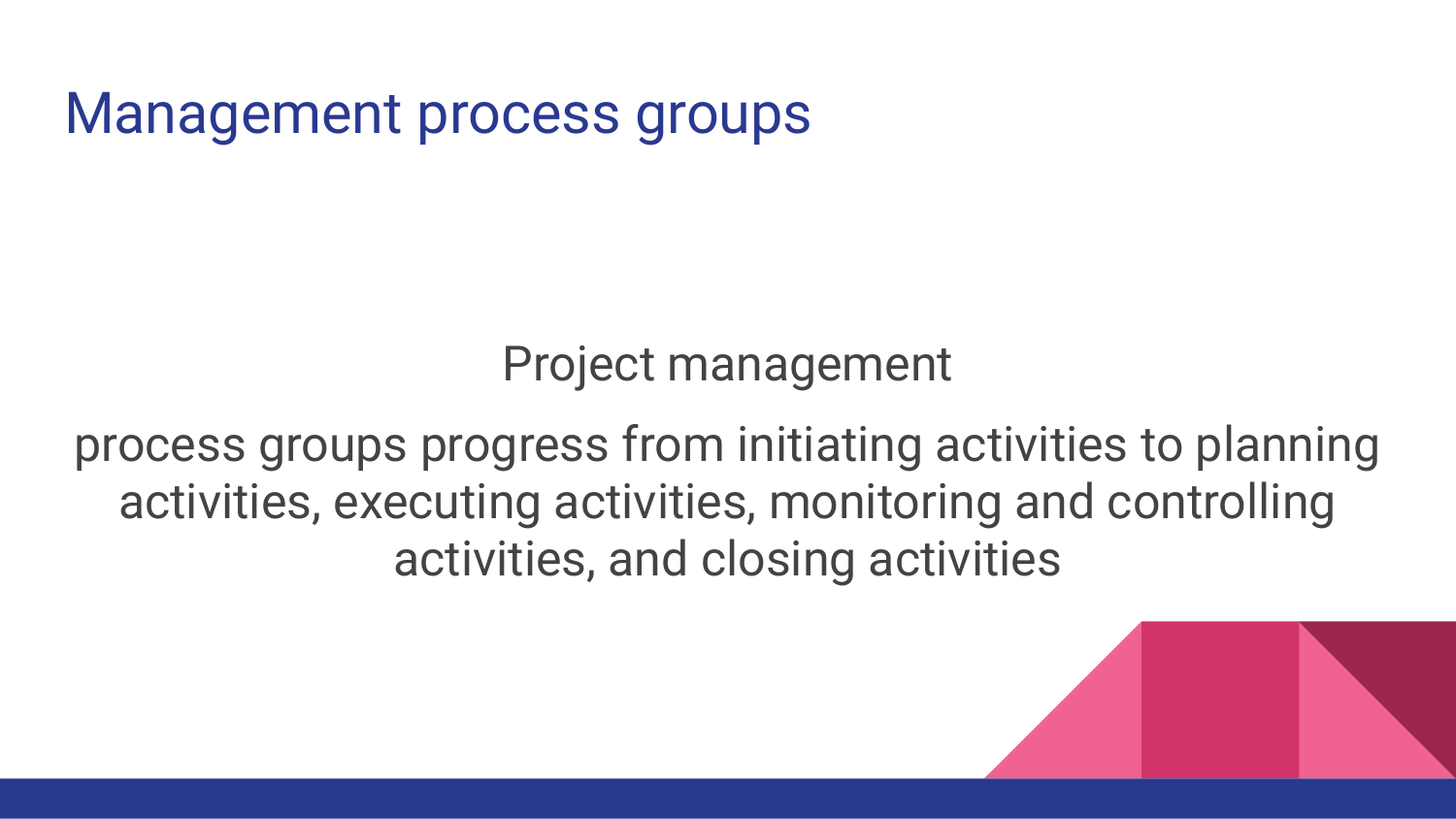

# Management process groups
Project management
process groups progress from initiating activities to planning activities, executing activities, monitoring and controlling activities, and closing activities